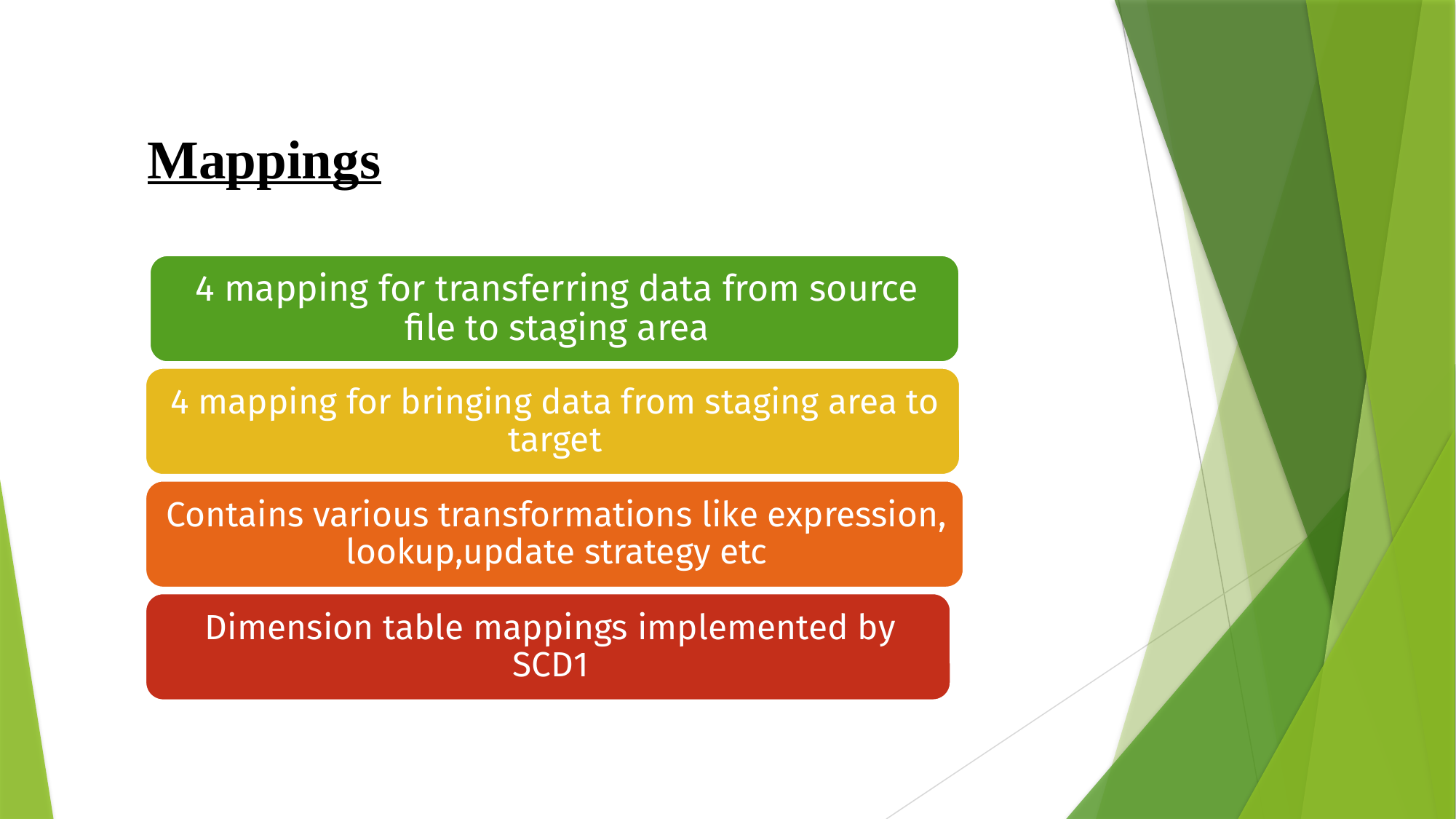

# Mappings
4 mapping for transferring data from source file to staging area
4 mapping for bringing data from staging area to target
Contains various transformations like expression, lookup,update strategy etc
Dimension table mappings implemented by SCD1